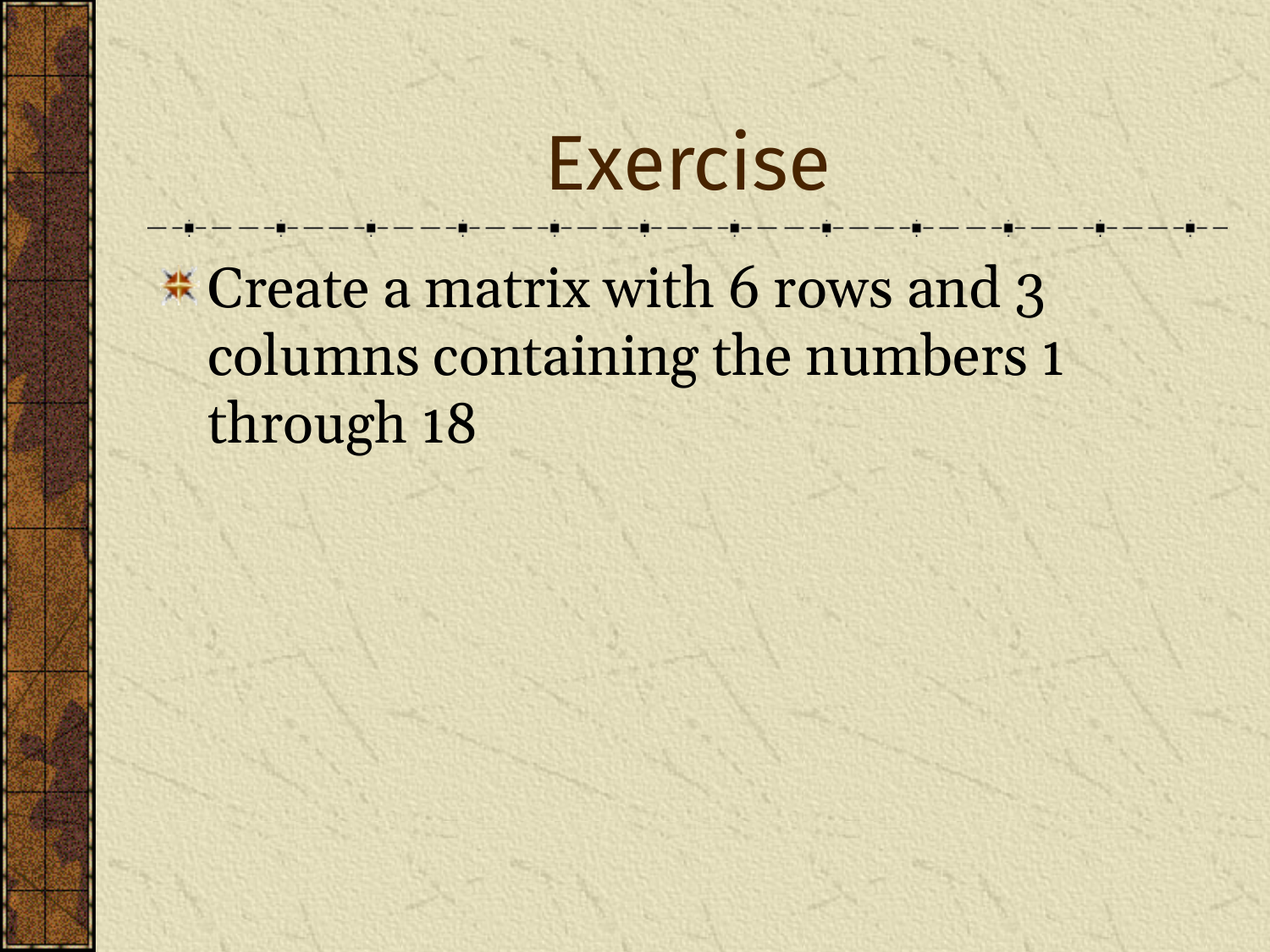

# Exercise
Create a matrix with 6 rows and 3 columns containing the numbers 1 through 18